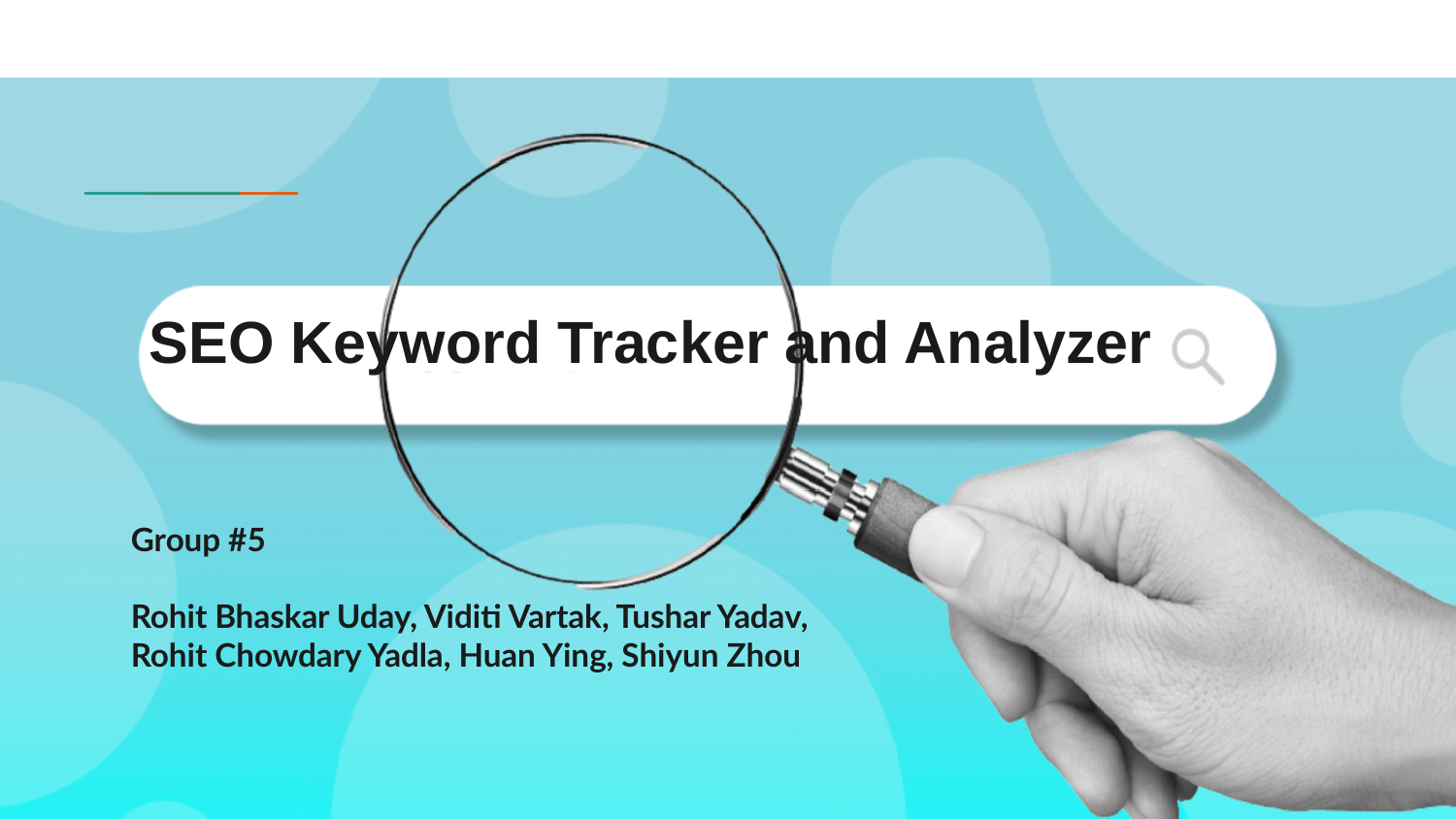

# SEO Keyword Tracker and Analyzer
Group #5

Rohit Bhaskar Uday, Viditi Vartak, Tushar Yadav,
Rohit Chowdary Yadla, Huan Ying, Shiyun Zhou